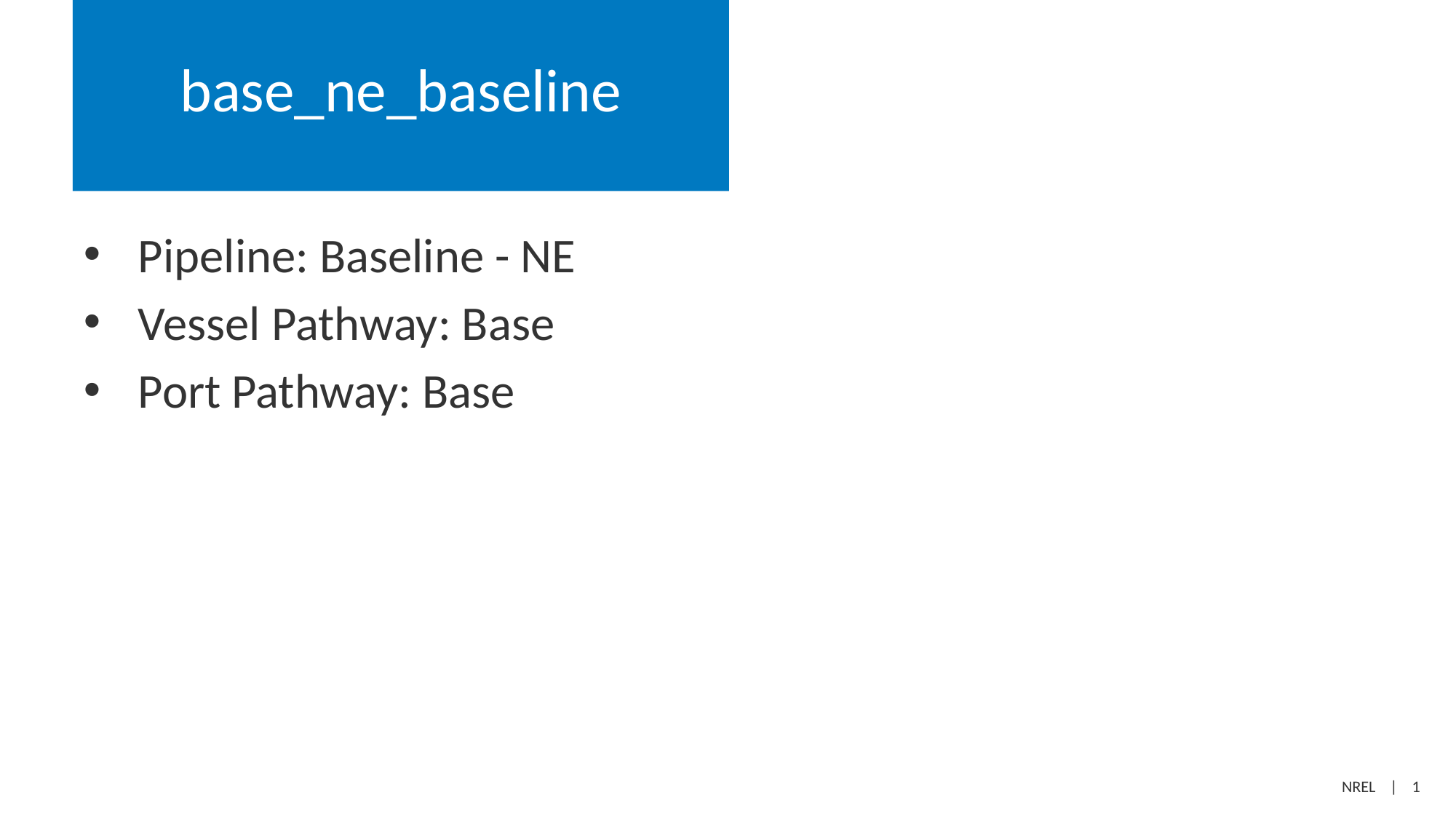

# base_ne_baseline
Pipeline: Baseline - NE
Vessel Pathway: Base
Port Pathway: Base